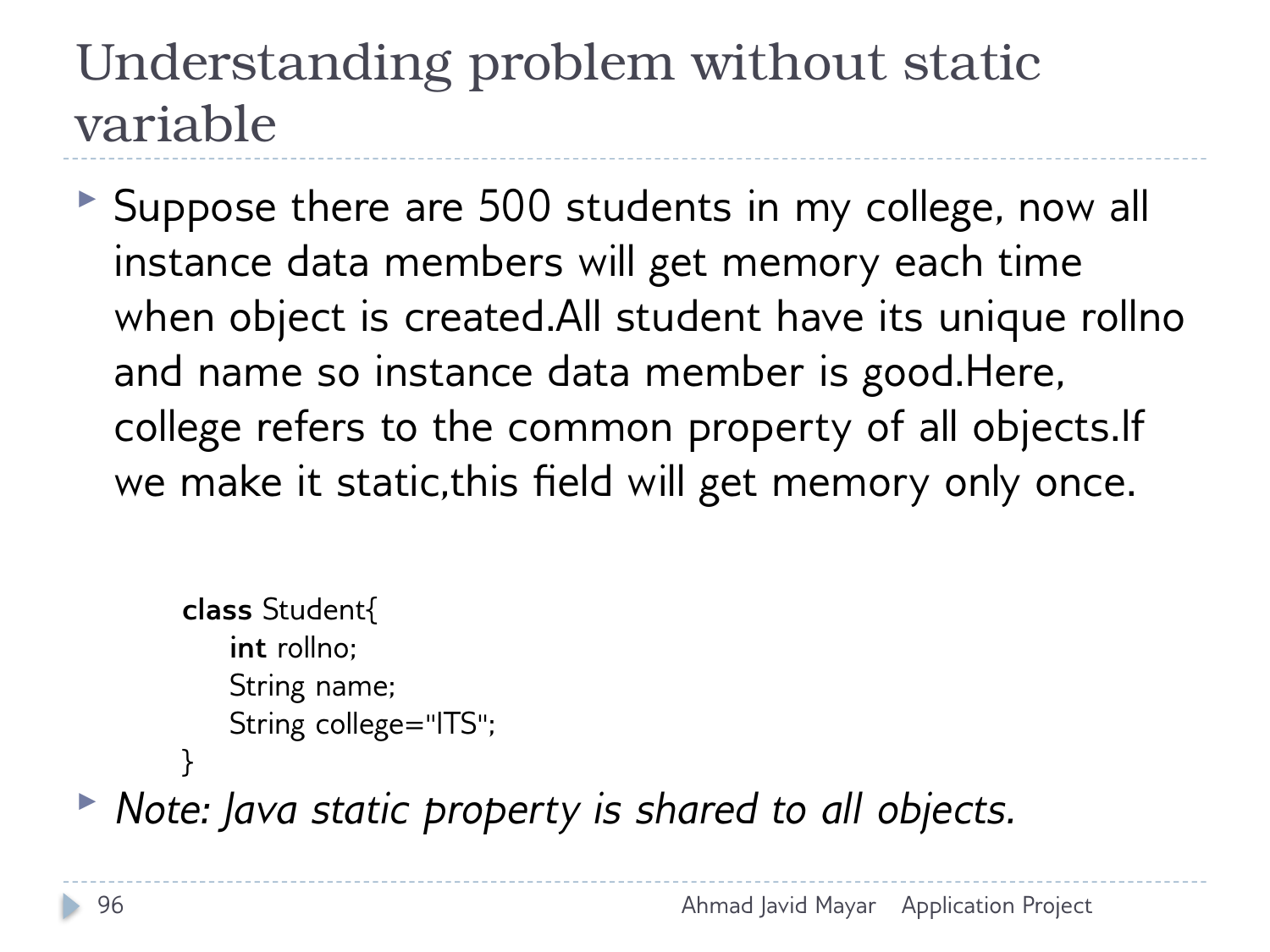

# Understanding problem without static variable
Suppose there are 500 students in my college, now all instance data members will get memory each time when object is created.All student have its unique rollno and name so instance data member is good.Here, college refers to the common property of all objects.If we make it static,this field will get memory only once.

Note: Java static property is shared to all objects.

class Student{
     int rollno;
     String name;
     String college="ITS";
}
96
Ahmad Javid Mayar
Application Project